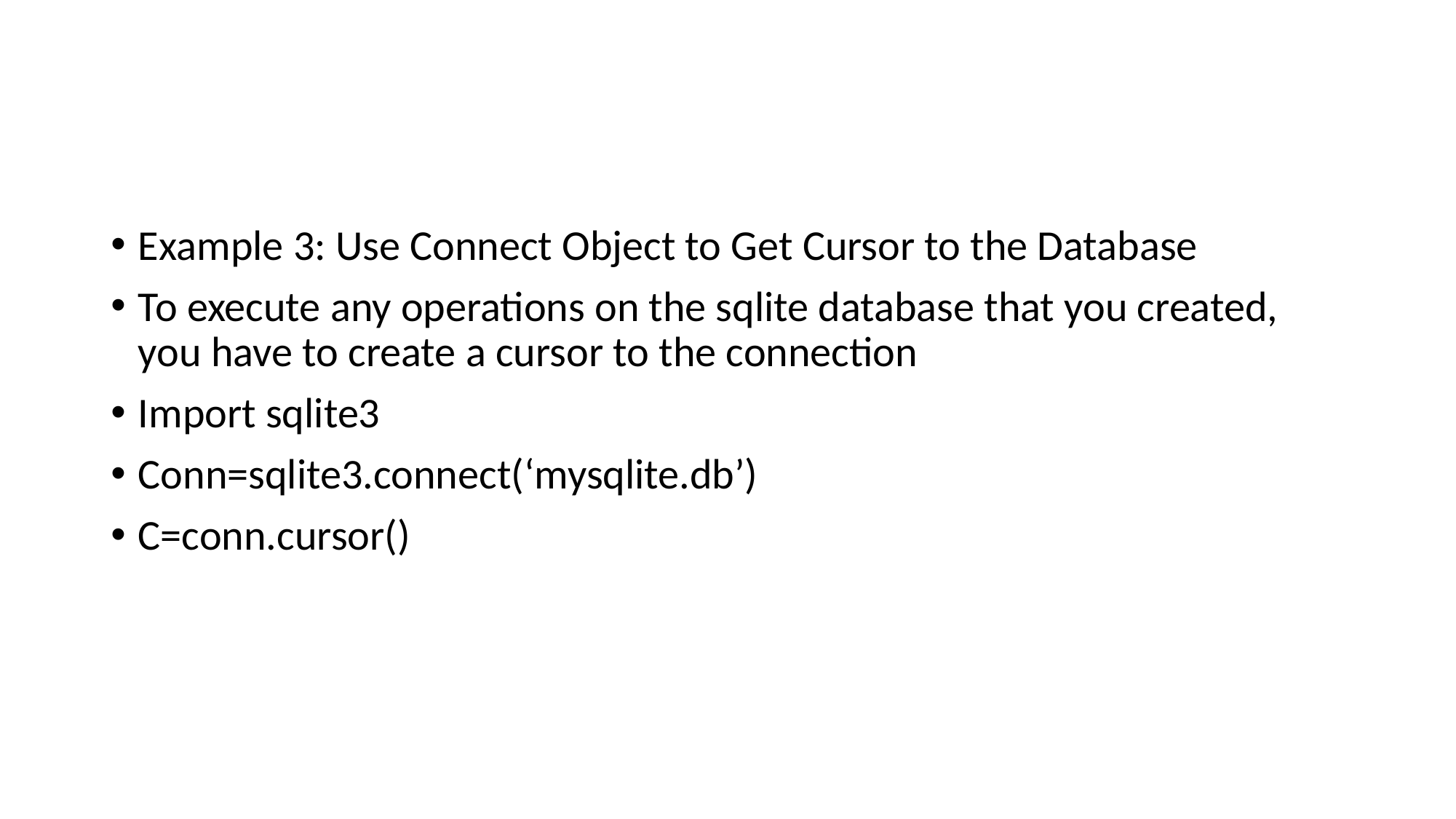

#
Example 3: Use Connect Object to Get Cursor to the Database
To execute any operations on the sqlite database that you created, you have to create a cursor to the connection
Import sqlite3
Conn=sqlite3.connect(‘mysqlite.db’)
C=conn.cursor()